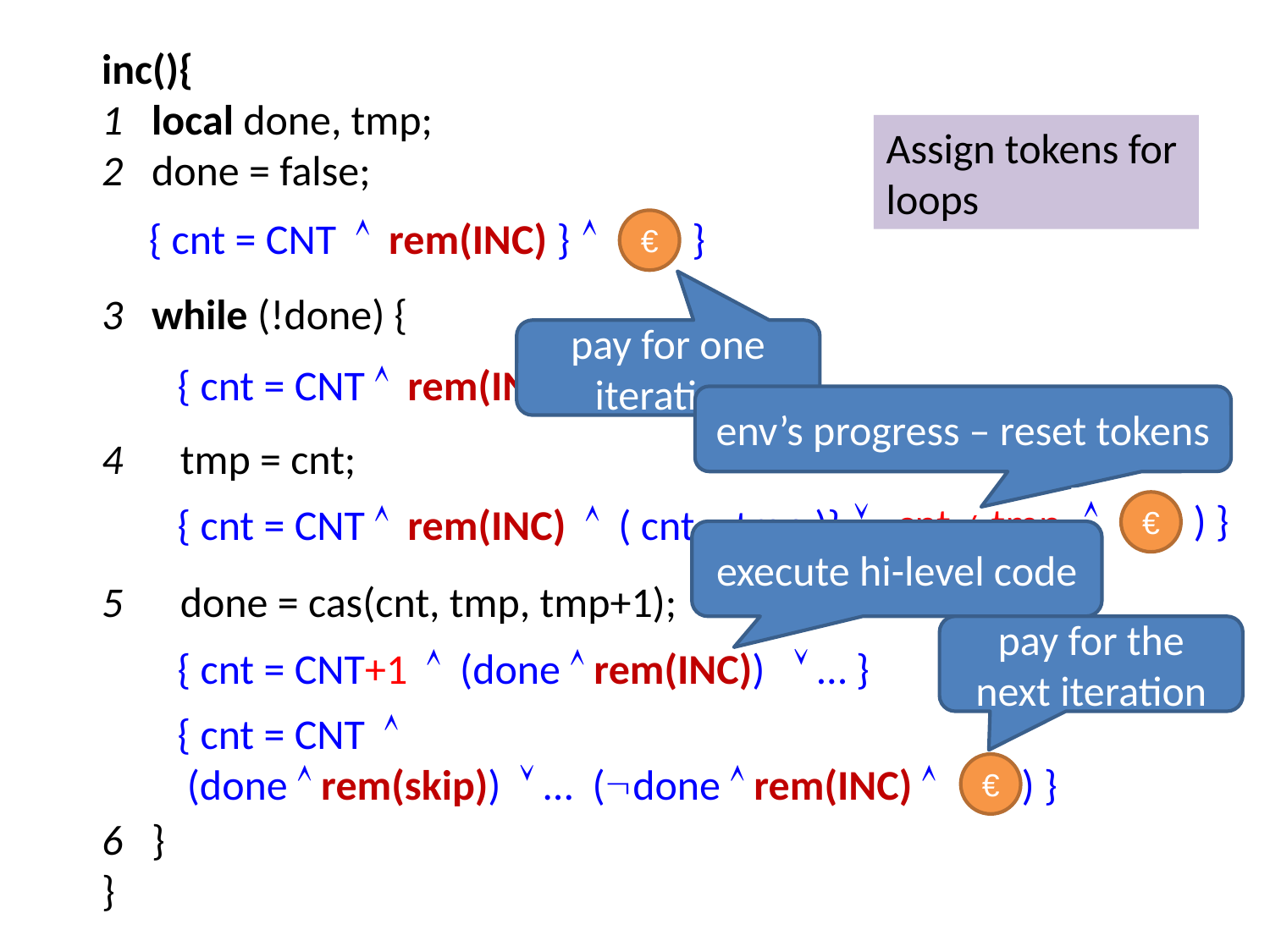

inc(){
1   local done, tmp;
2   done = false;

3   while (!done) {

4      tmp = cnt;

5      done = cas(cnt, tmp, tmp+1);

6   }
}
Assign tokens for loops
∧          }
€
{ cnt = CNT  ∧  rem(INC) }
pay for one iteration
{ cnt = CNT ∧  rem(INC) }
env’s progress – reset tokens
∧          ) }
€
∨   cnt ≠ tmp
{ cnt = CNT ∧  rem(INC)  ∧  ( cnt = tmp )}
execute hi-level code
pay for the next iteration
{ cnt = CNT+1  ∧  (done ∧ rem(INC))   ∨ … }
{ cnt = CNT  ∧
 (done ∧ rem(skip))  ∨ … }
(¬done ∧ rem(INC) ∧         ) }
€